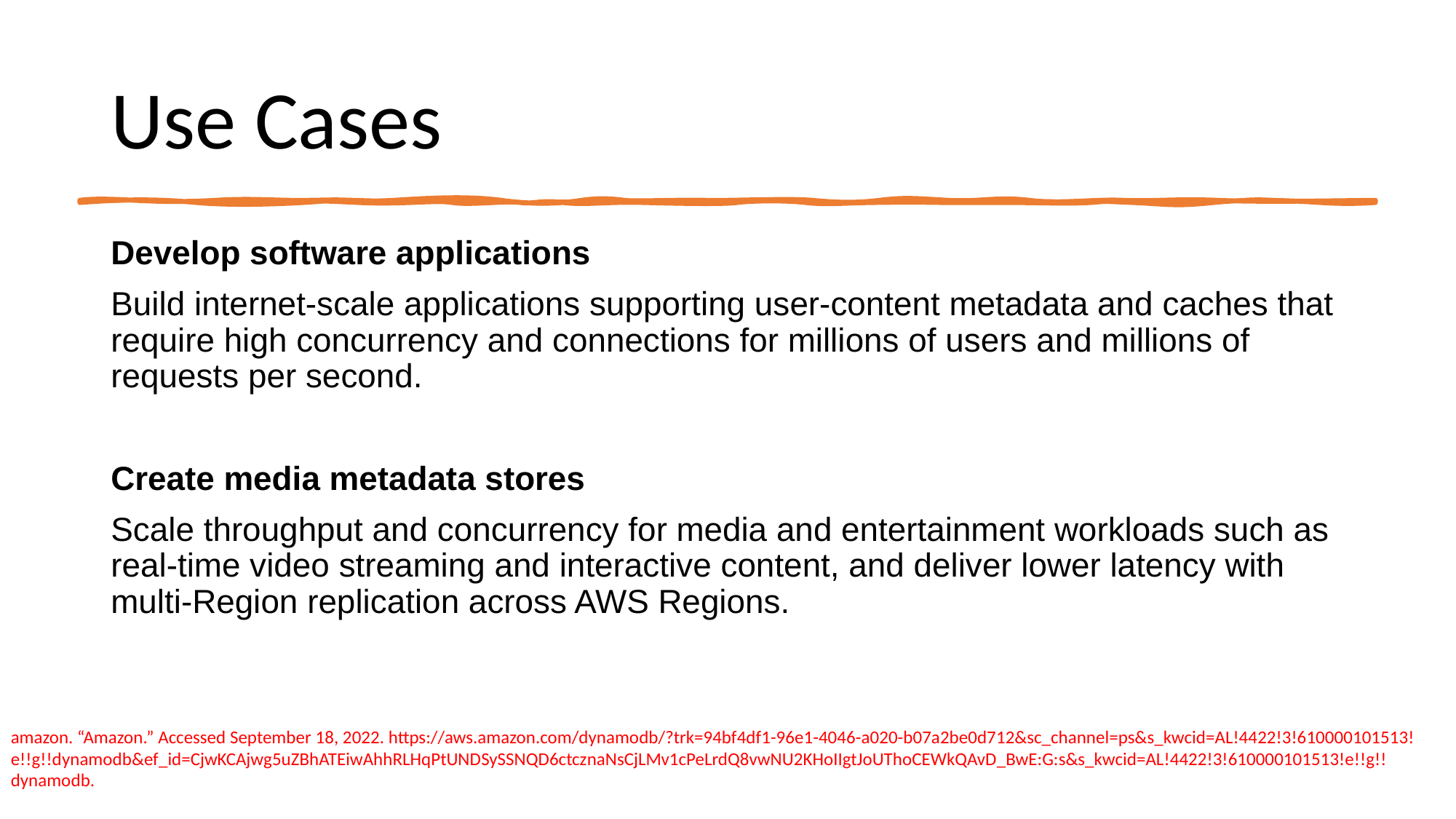

# Use Cases

Develop software applications
Build internet-scale applications supporting user-content metadata and caches that require high concurrency and connections for millions of users and millions of requests per second.

Create media metadata stores
Scale throughput and concurrency for media and entertainment workloads such as real-time video streaming and interactive content, and deliver lower latency with multi-Region replication across AWS Regions.

amazon. “Amazon.” Accessed September 18, 2022. https://aws.amazon.com/dynamodb/?trk=94bf4df1-96e1-4046-a020-b07a2be0d712&sc_channel=ps&s_kwcid=AL!4422!3!610000101513!e!!g!!dynamodb&ef_id=CjwKCAjwg5uZBhATEiwAhhRLHqPtUNDSySSNQD6ctcznaNsCjLMv1cPeLrdQ8vwNU2KHoIIgtJoUThoCEWkQAvD_BwE:G:s&s_kwcid=AL!4422!3!610000101513!e!!g!!dynamodb.